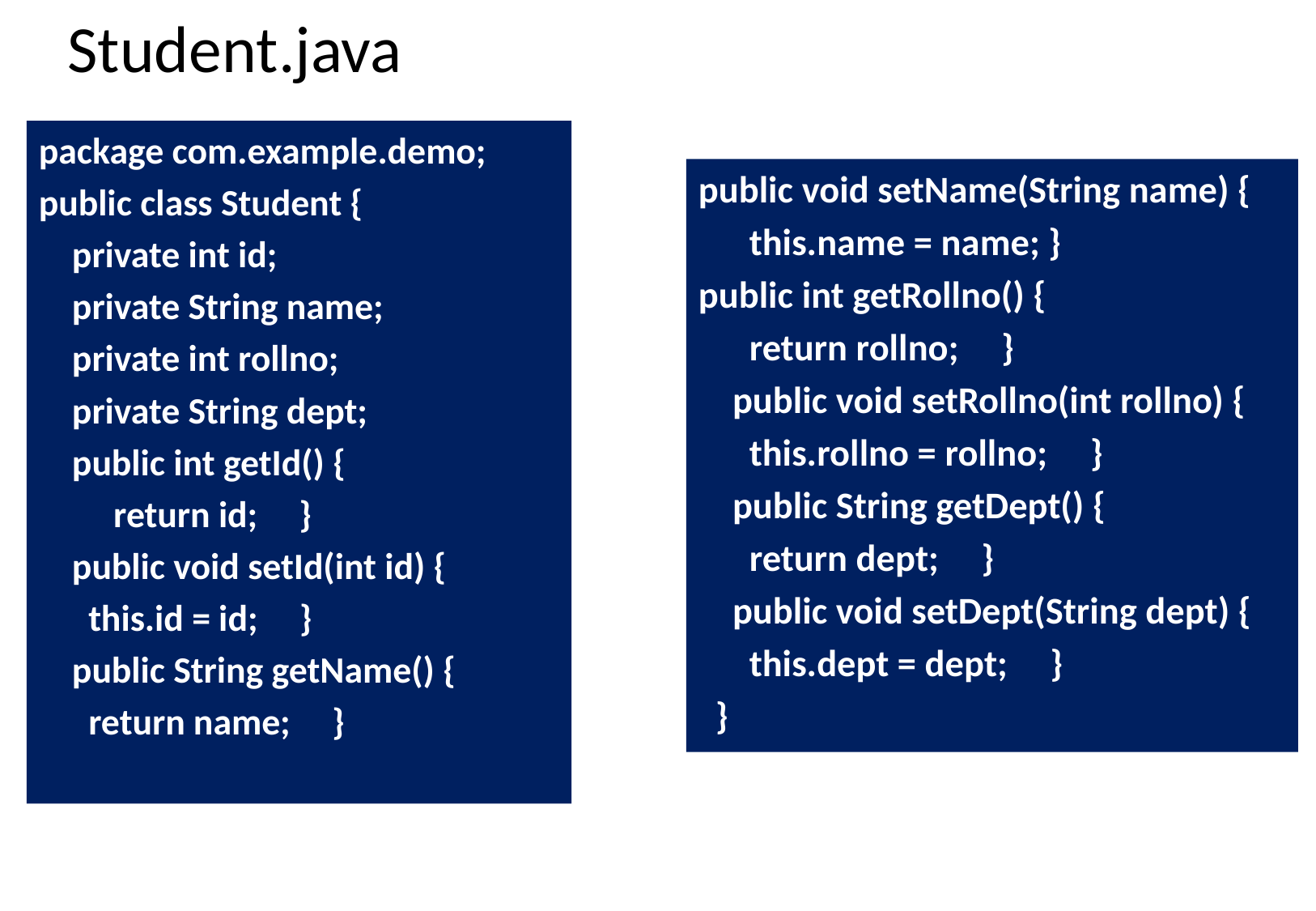

# Student.java
package com.example.demo;
public class Student {
    private int id;
    private String name;
    private int rollno;
    private String dept;
    public int getId() {
         return id;     }
    public void setId(int id) {
      this.id = id;     }
    public String getName() {
      return name;     }

public void setName(String name) {
      this.name = name; }
public int getRollno() {
      return rollno;     }
    public void setRollno(int rollno) {
      this.rollno = rollno;     }
    public String getDept() {
      return dept;     }
    public void setDept(String dept) {
      this.dept = dept;     }
  }